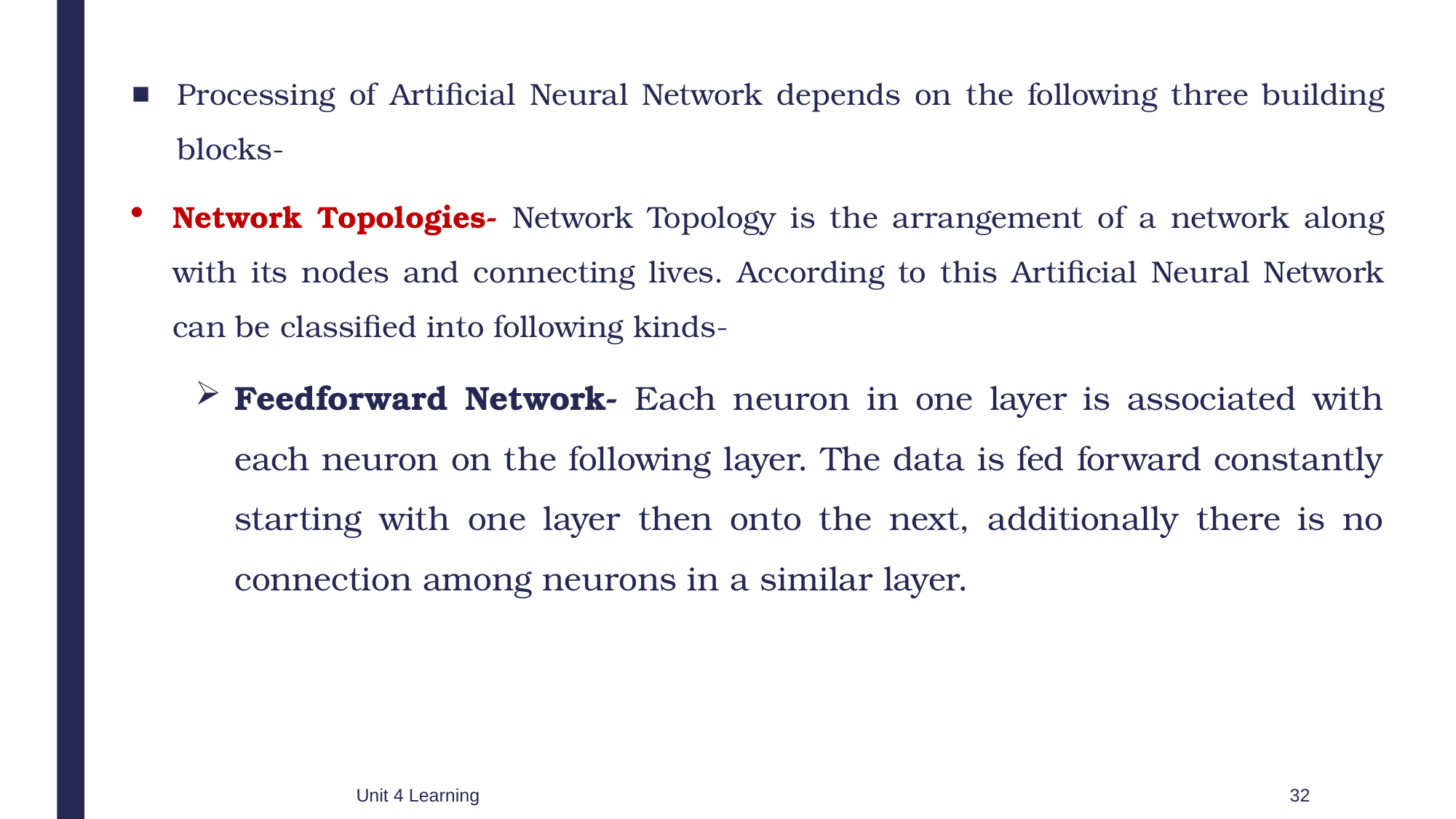

Processing of Artificial Neural Network depends on the following three building blocks-
Network Topologies- Network Topology is the arrangement of a network along with its nodes and connecting lives. According to this Artificial Neural Network can be classified into following kinds-
Feedforward Network- Each neuron in one layer is associated with each neuron on the following layer. The data is fed forward constantly starting with one layer then onto the next, additionally there is no connection among neurons in a similar layer.

Unit 4 Learning
32